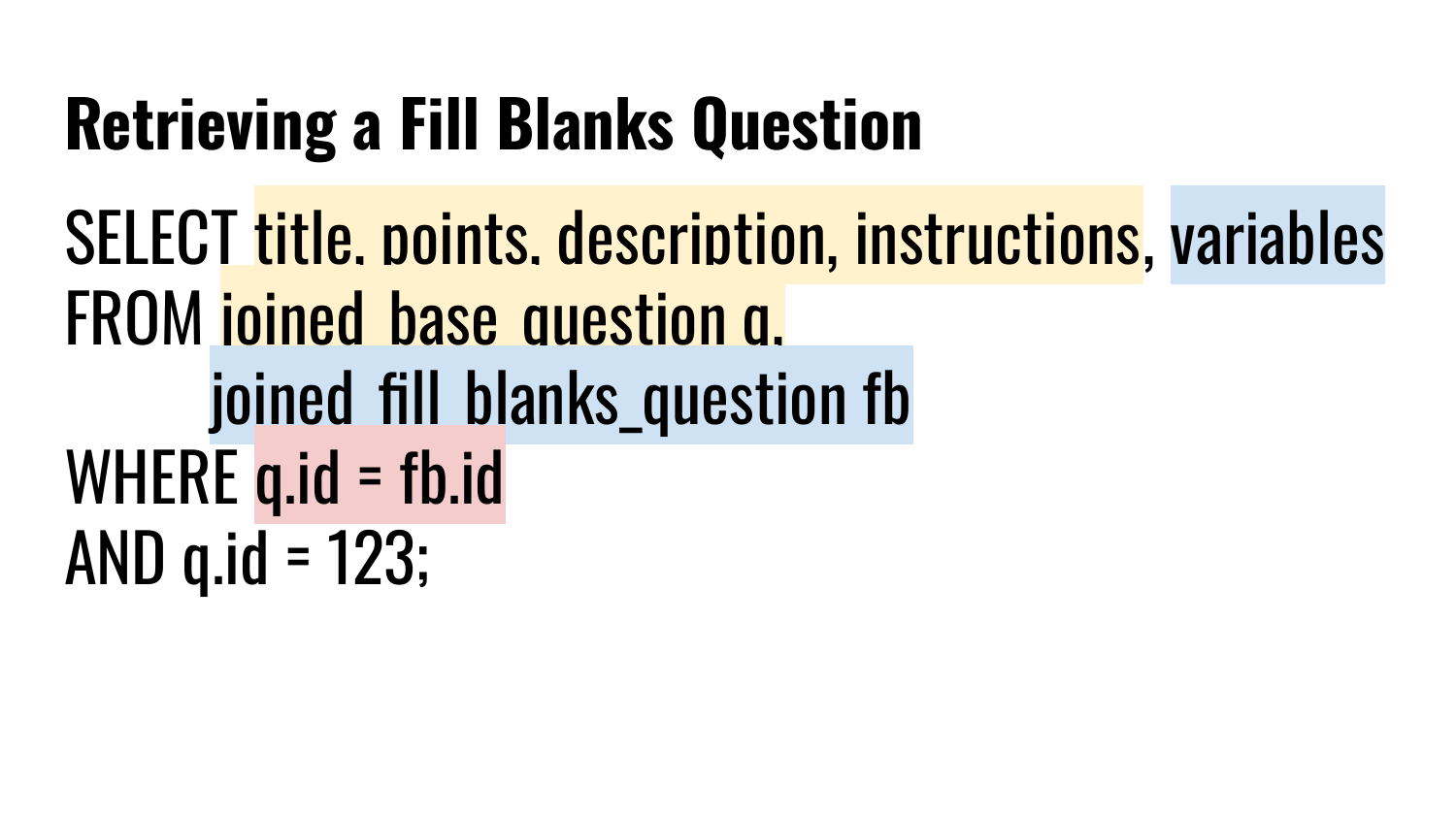

# Retrieving a Fill Blanks Question
SELECT title, points, description, instructions, variables
FROM joined_base_question q,
joined_fill_blanks_question fb
WHERE q.id = fb.id
AND q.id = 123;